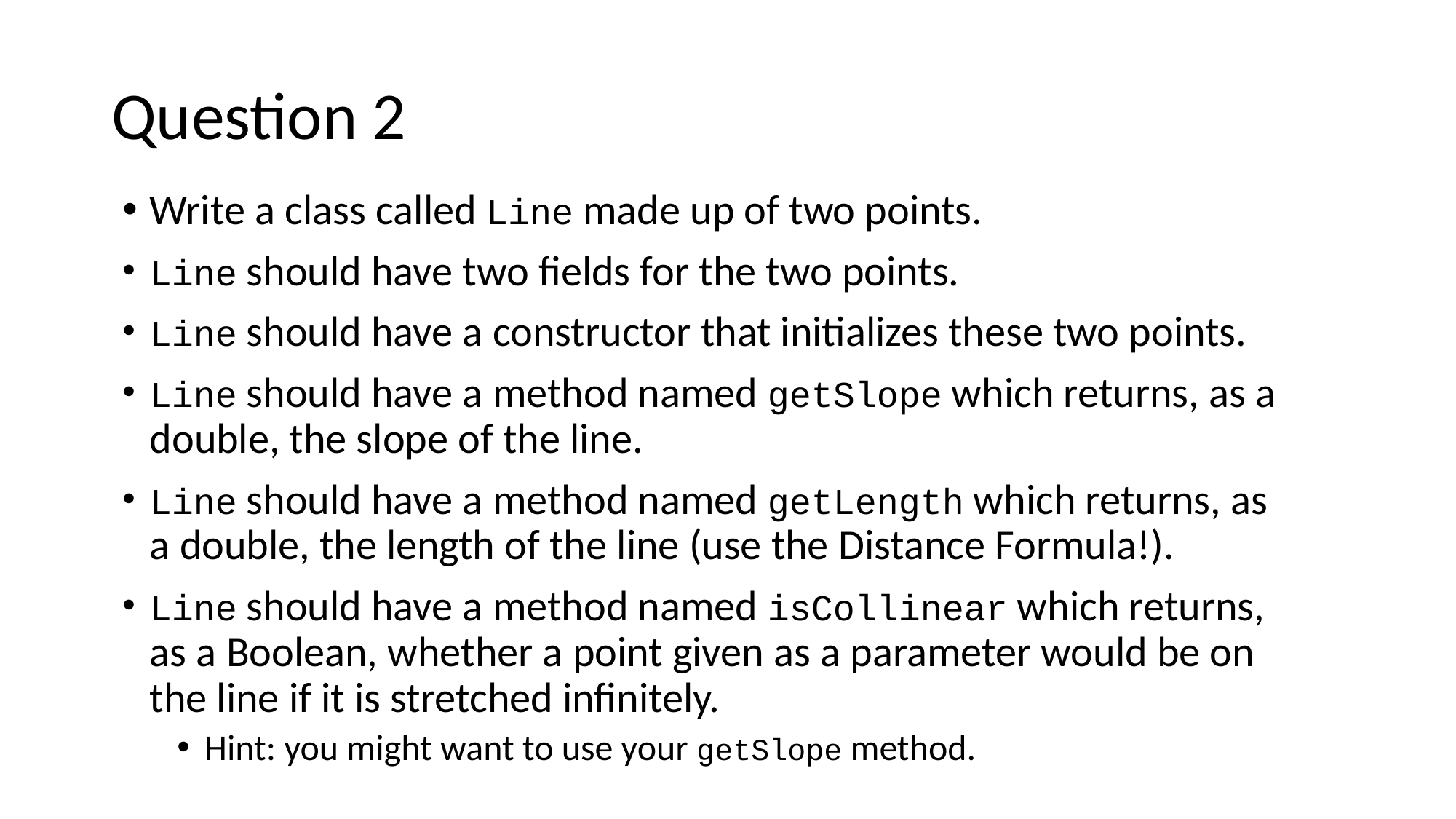

Question 2
Write a class called Line made up of two points.
Line should have two fields for the two points.
Line should have a constructor that initializes these two points.
Line should have a method named getSlope which returns, as a double, the slope of the line.
Line should have a method named getLength which returns, as a double, the length of the line (use the Distance Formula!).
Line should have a method named isCollinear which returns, as a Boolean, whether a point given as a parameter would be on the line if it is stretched infinitely.
Hint: you might want to use your getSlope method.